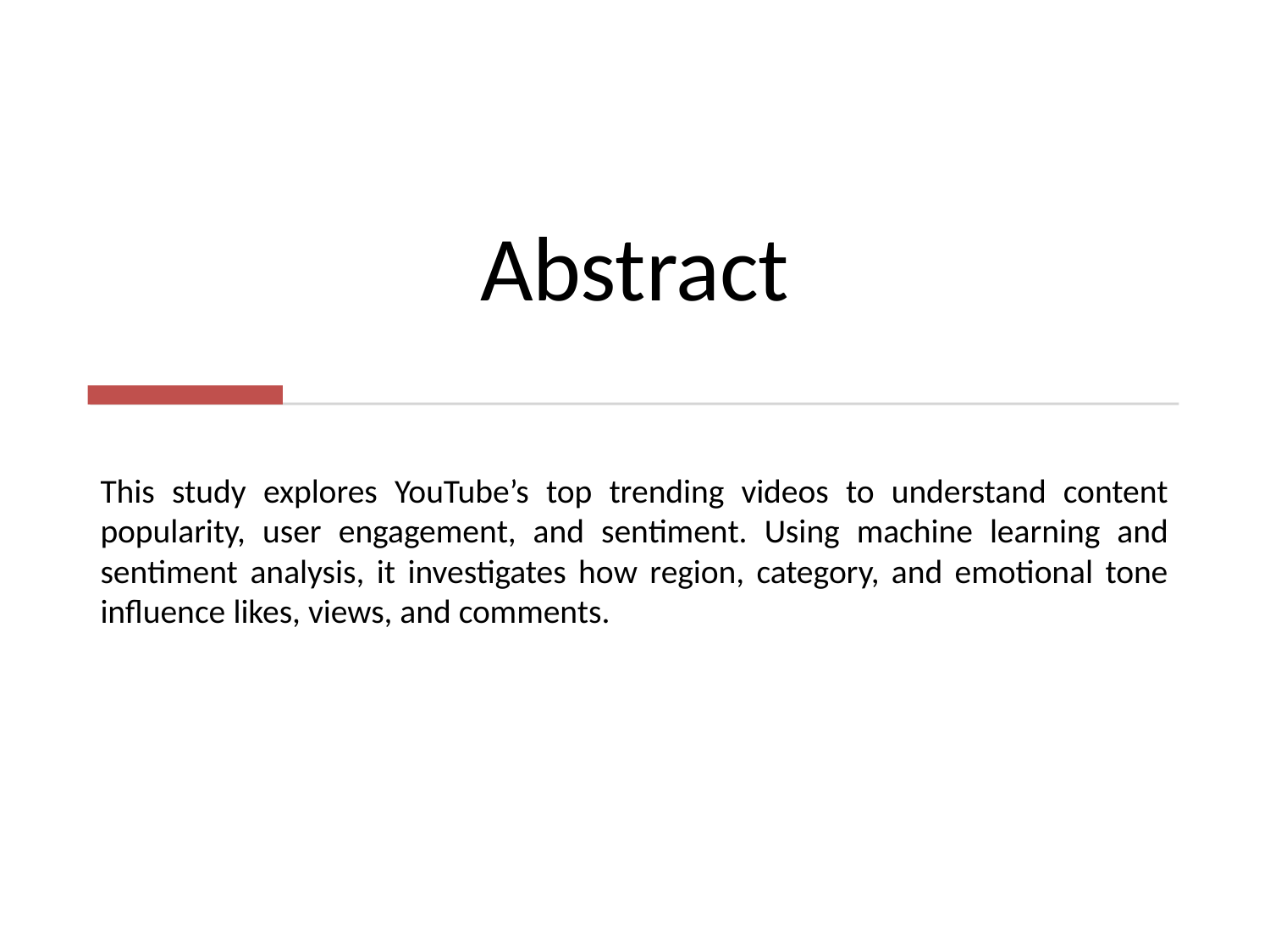

# Abstract

This study explores YouTube’s top trending videos to understand content popularity, user engagement, and sentiment. Using machine learning and sentiment analysis, it investigates how region, category, and emotional tone influence likes, views, and comments.